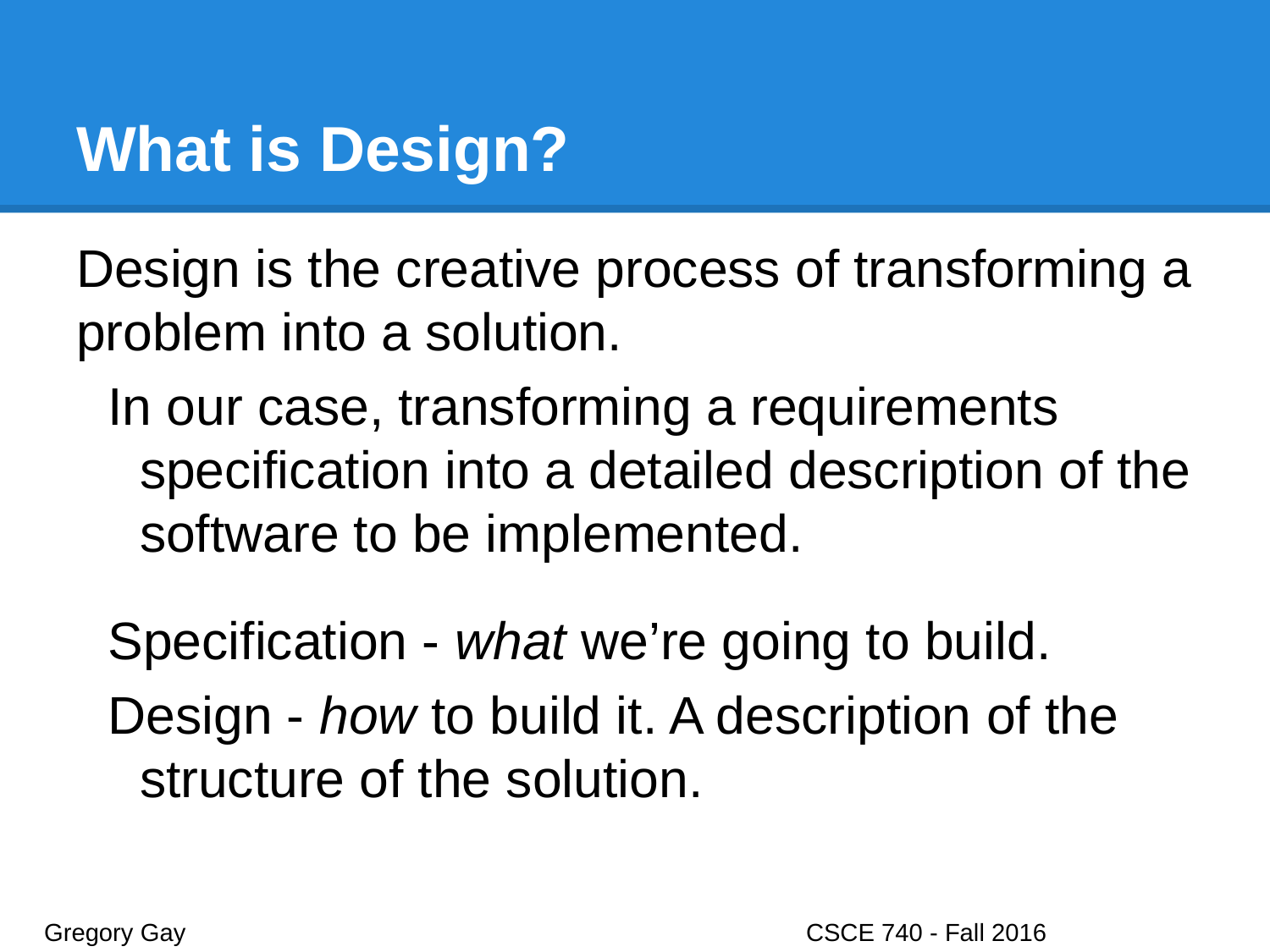

# What is Design?
Design is the creative process of transforming a problem into a solution.
In our case, transforming a requirements specification into a detailed description of the software to be implemented.

Specification - what we’re going to build.
Design - how to build it. A description of the structure of the solution.
Gregory Gay					CSCE 740 - Fall 2016								3